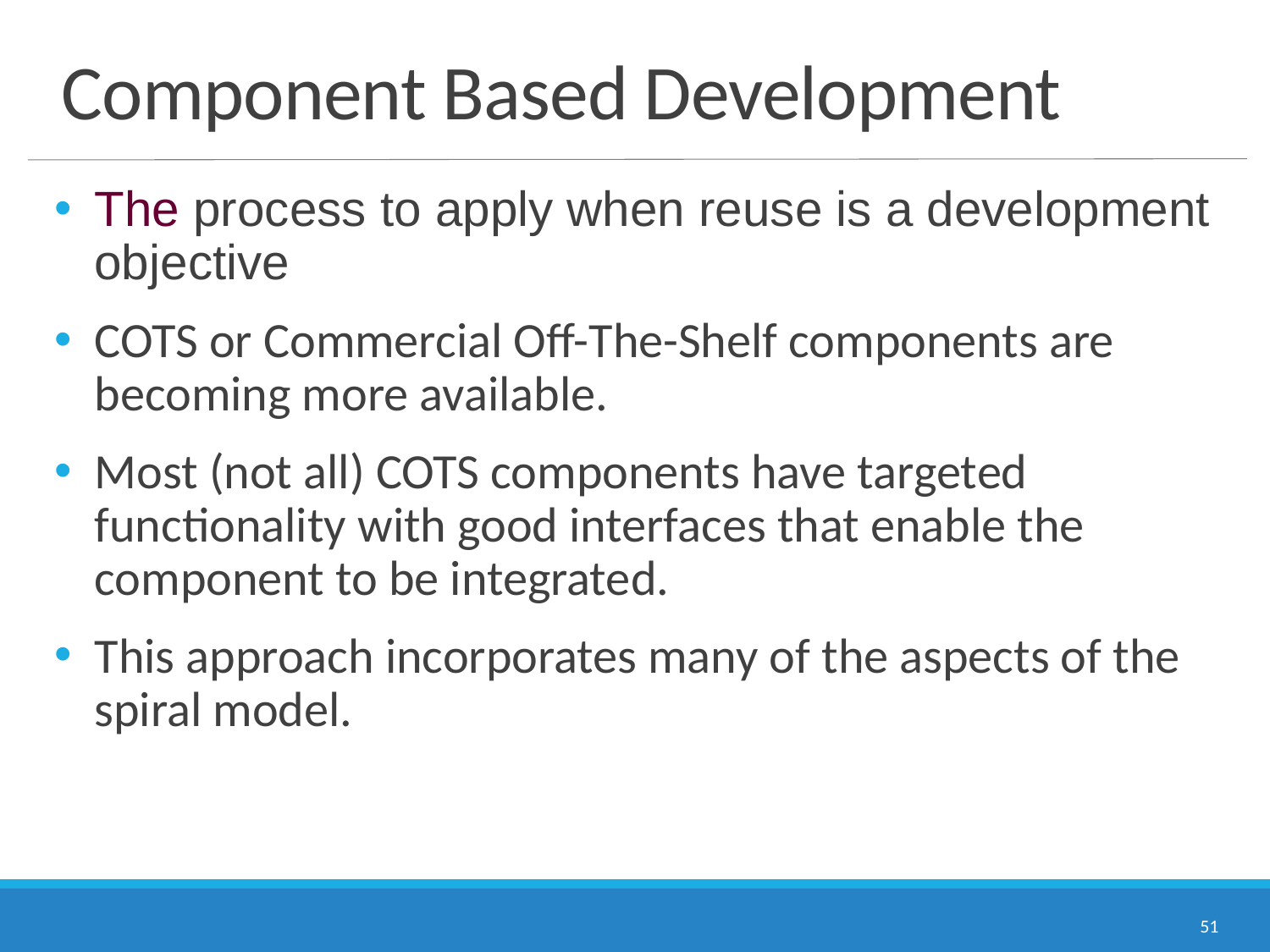

# Component Based Development
The process to apply when reuse is a development objective
COTS or Commercial Off-The-Shelf components are becoming more available.
Most (not all) COTS components have targeted functionality with good interfaces that enable the component to be integrated.
This approach incorporates many of the aspects of the spiral model.
51